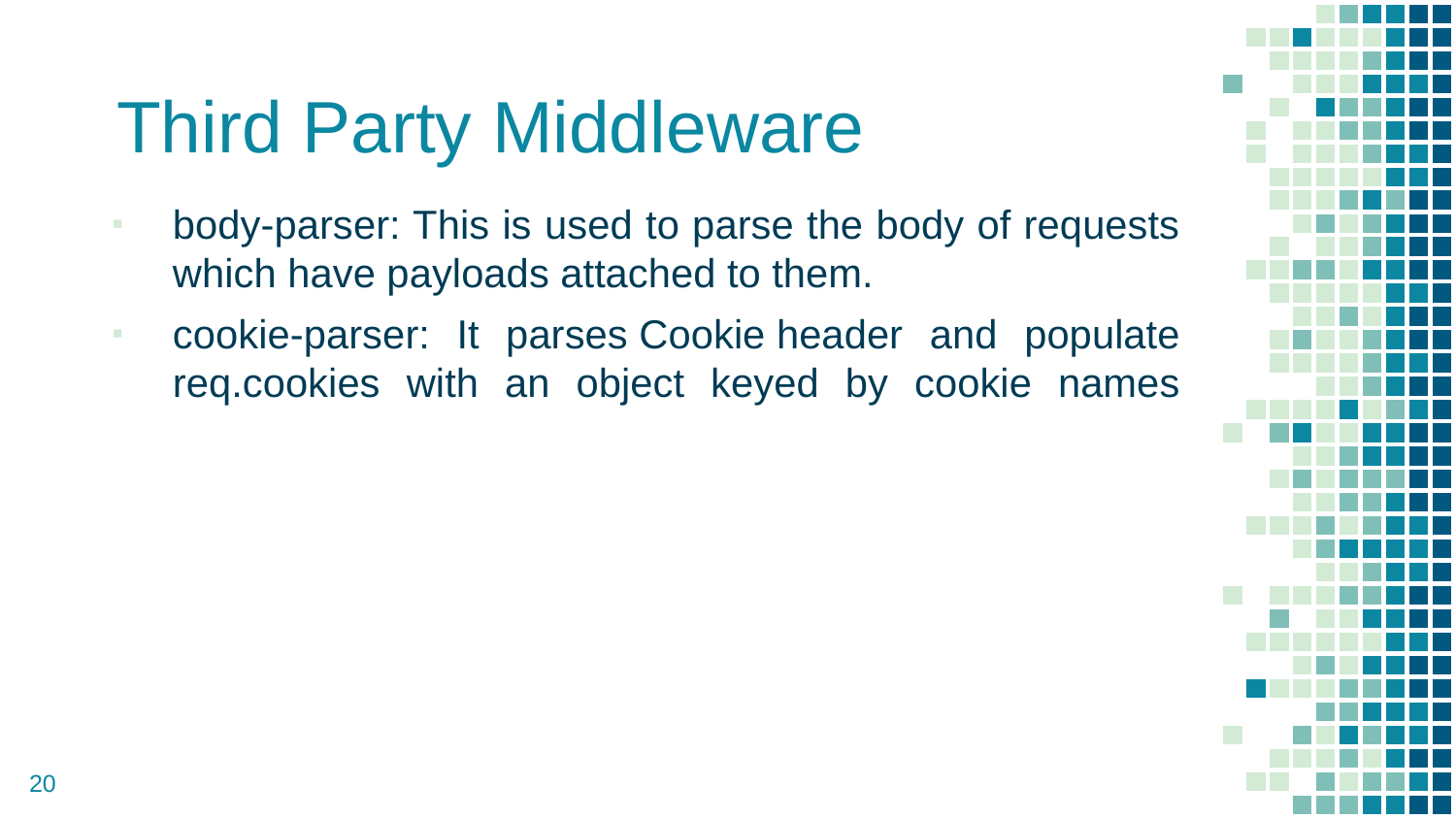

Third Party Middleware
body-parser: This is used to parse the body of requests which have payloads attached to them.
cookie-parser: It parses Cookie header and populate req.cookies with an object keyed by cookie names

20